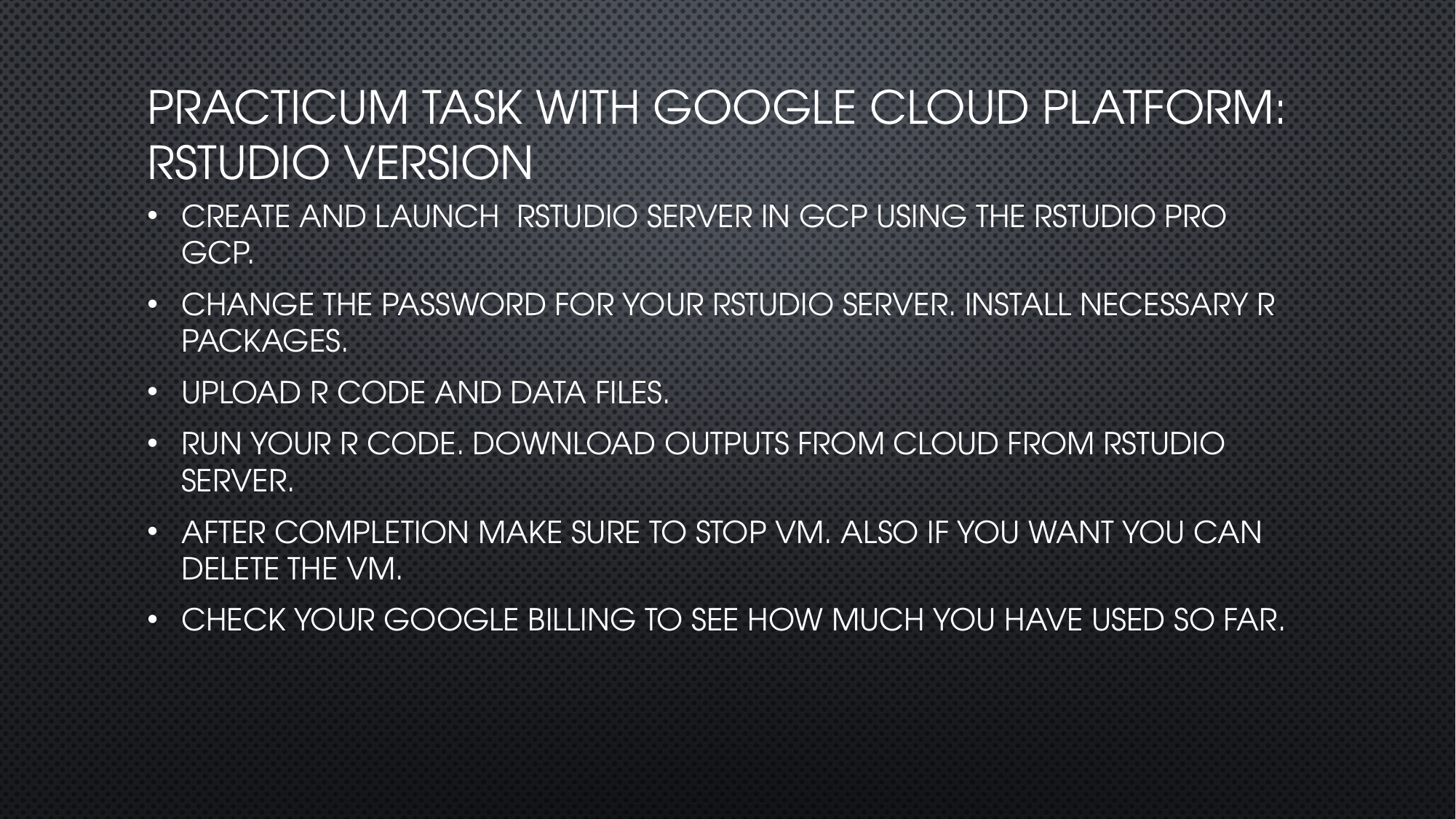

# Practicum task with google cloud platform: RStudio version
Create and Launch  RStudio server in GCP using the RStudio Pro GCP.
Change the password for your Rstudio server. Install necessary R packages.
Upload r code and data files.
Run your r code. Download outputs from cloud from Rstudio server.
After completion make sure to stop VM. Also if you want you can delete the VM.
Check your google billing to see how much you have used so far.